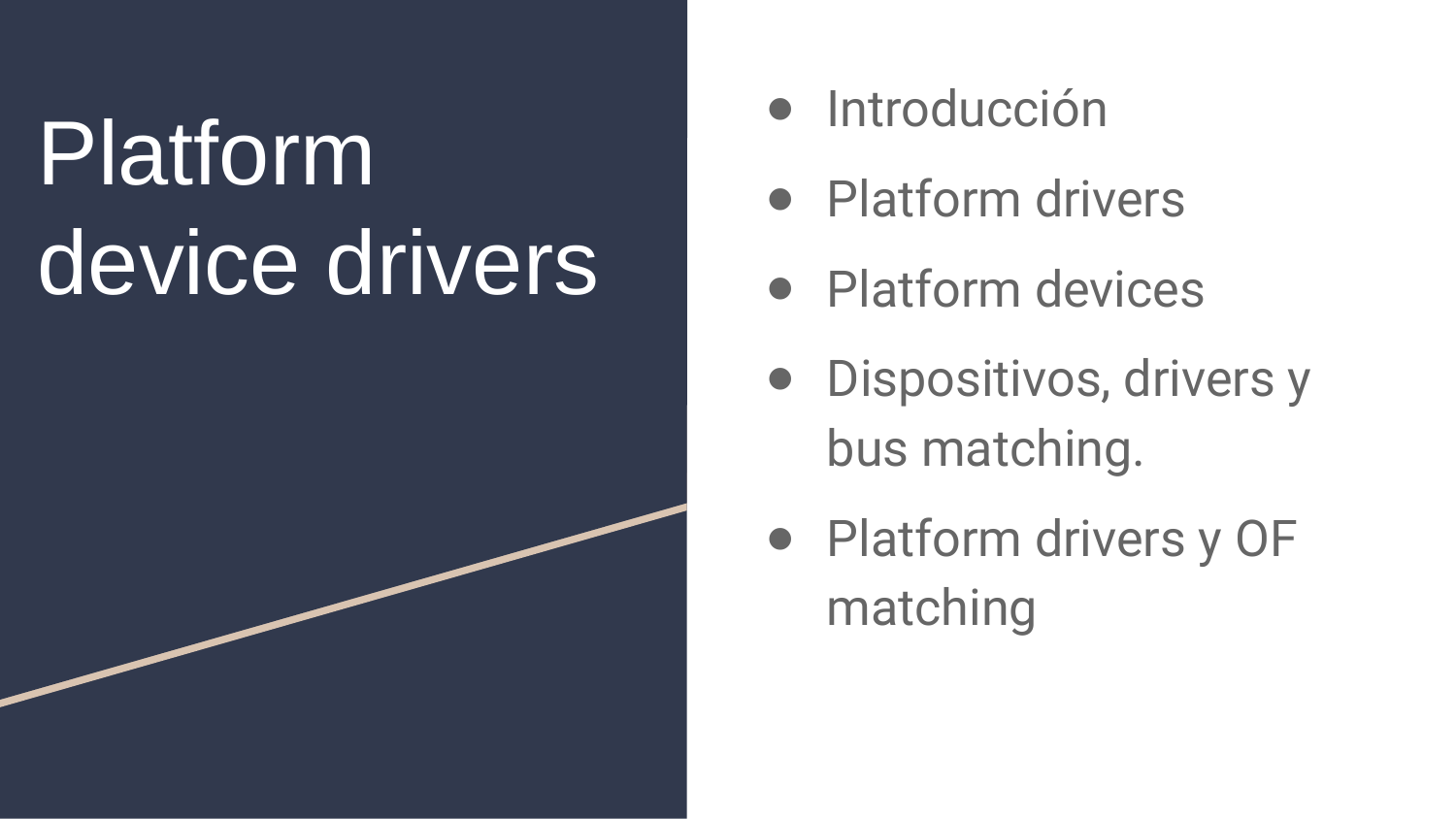

Introducción
Platform drivers
Platform devices
Dispositivos, drivers y bus matching.
Platform drivers y OF matching
# Platform device drivers